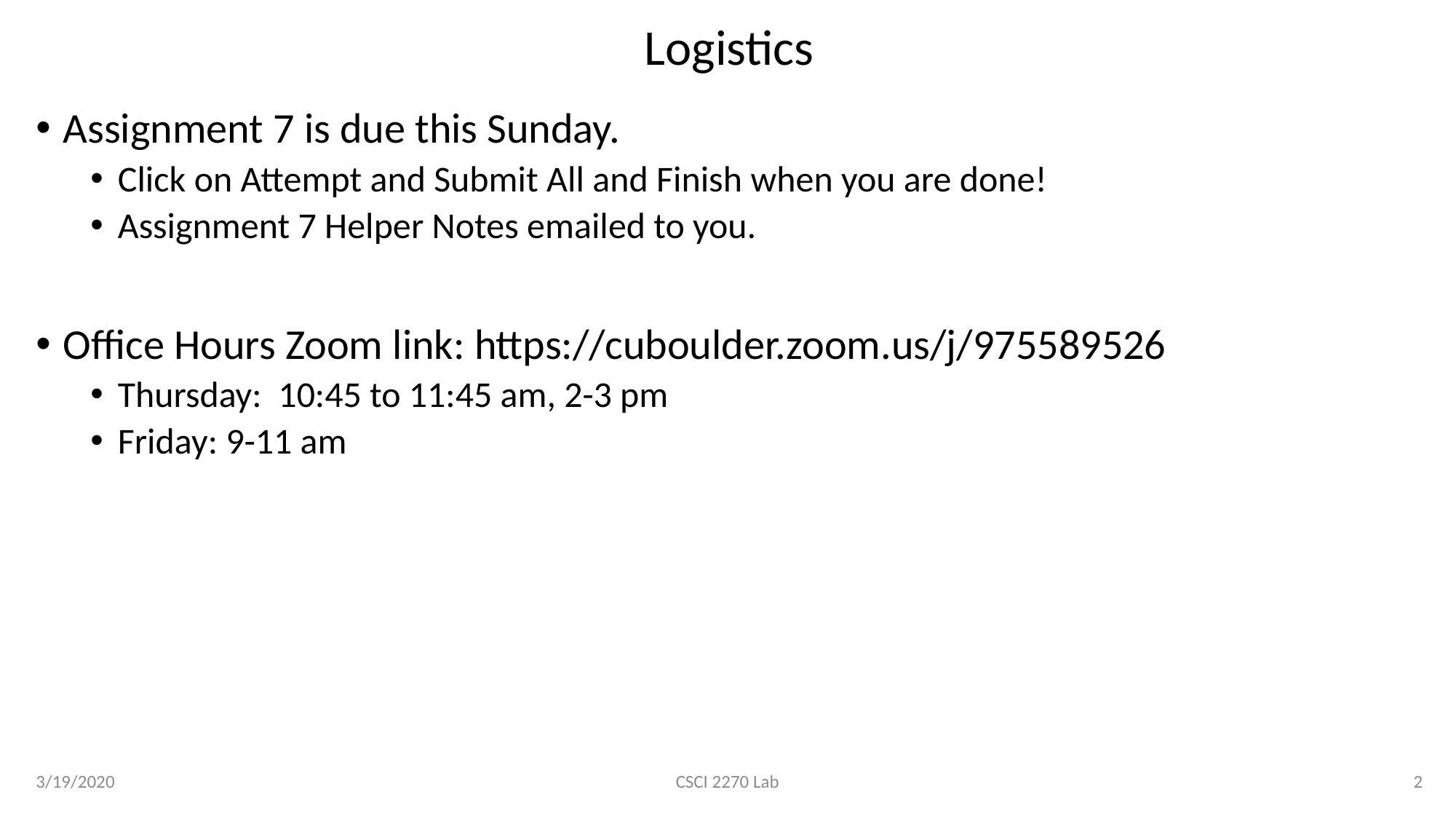

# Logistics
Assignment 7 is due this Sunday.
Click on Attempt and Submit All and Finish when you are done!
Assignment 7 Helper Notes emailed to you.

Office Hours Zoom link: https://cuboulder.zoom.us/j/975589526
Thursday:  10:45 to 11:45 am, 2-3 pm
Friday: 9-11 am
3/19/2020
2
CSCI 2270 Lab